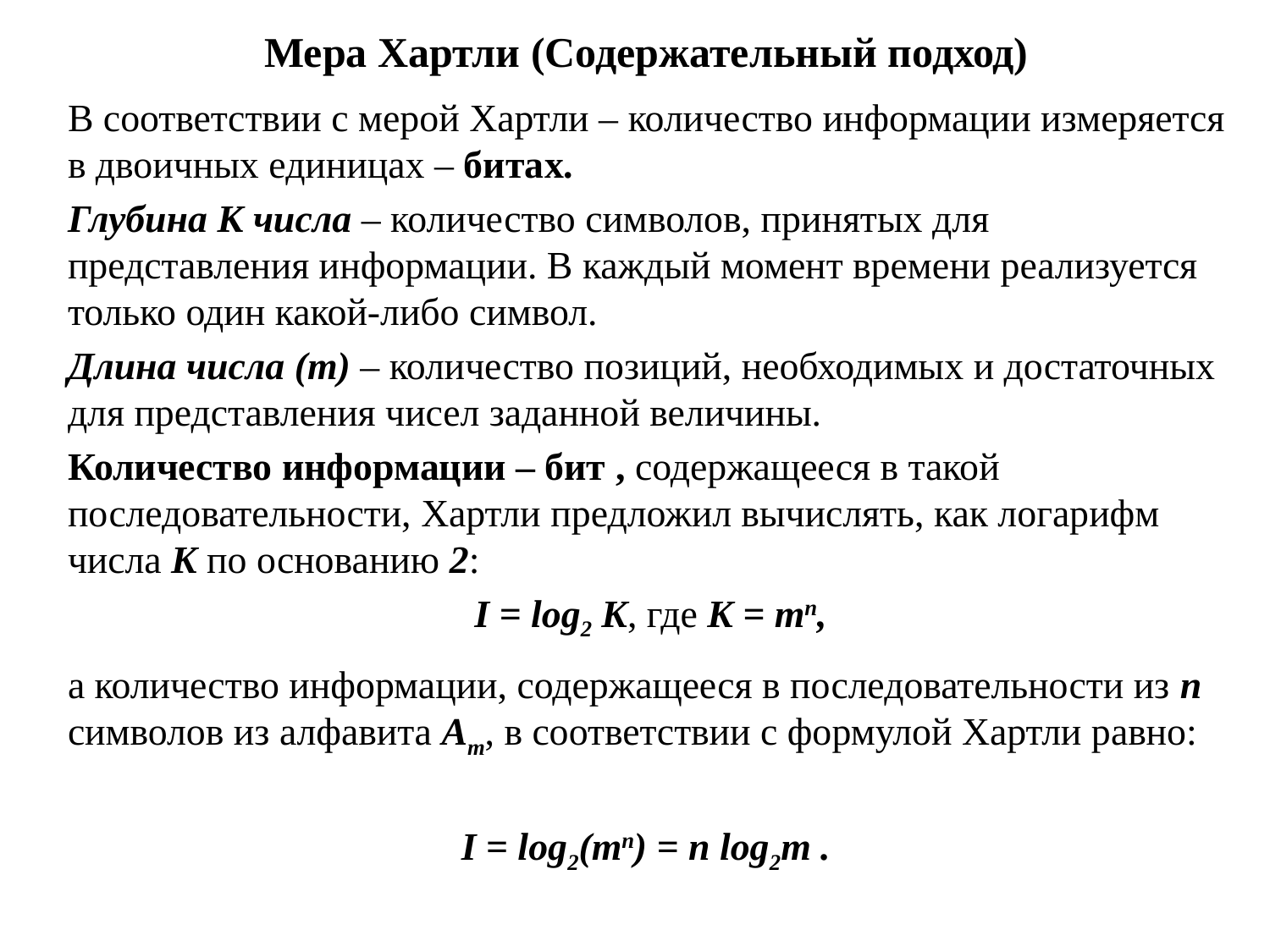

# Мера Хартли (Содержательный подход)
В соответствии с мерой Хартли – количество информации измеряется в двоичных единицах – битах.
Глубина К числа – количество символов, принятых для представления информации. В каждый момент времени реализуется только один какой-либо символ.
Длина числа (m) – количество позиций, необходимых и достаточных для представления чисел заданной величины.
Количество информации – бит , содержащееся в такой последовательности, Хартли предложил вычислять, как логарифм числа K по основанию 2:
I = log2 K, где K = mn,
а количество информации, содержащееся в последовательности из n символов из алфавита Am, в соответствии с формулой Хартли равно:

I = log2(mn) = n log2m .